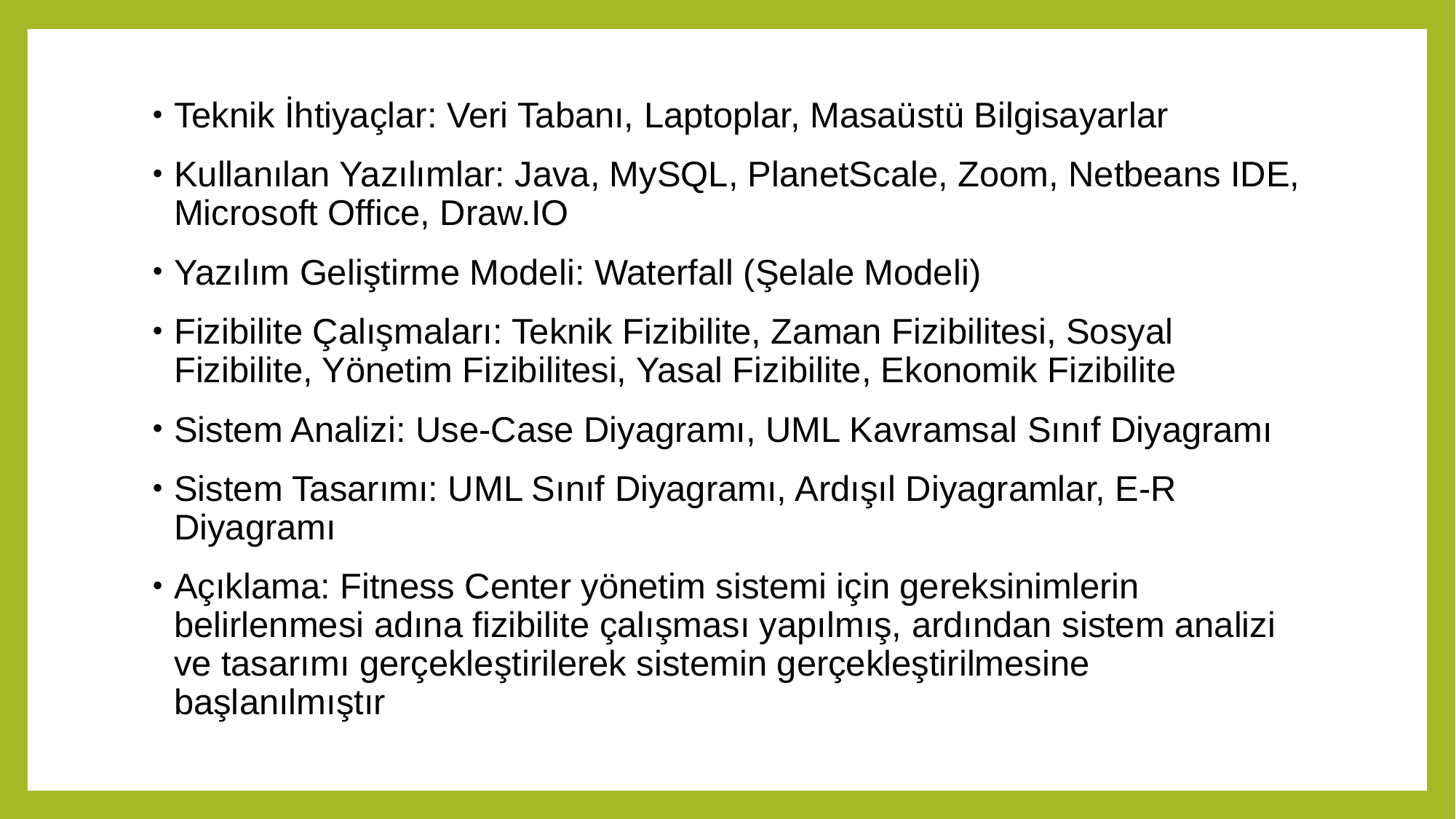

Teknik İhtiyaçlar: Veri Tabanı, Laptoplar, Masaüstü Bilgisayarlar
Kullanılan Yazılımlar: Java, MySQL, PlanetScale, Zoom, Netbeans IDE, Microsoft Office, Draw.IO
Yazılım Geliştirme Modeli: Waterfall (Şelale Modeli)
Fizibilite Çalışmaları: Teknik Fizibilite, Zaman Fizibilitesi, Sosyal Fizibilite, Yönetim Fizibilitesi, Yasal Fizibilite, Ekonomik Fizibilite
Sistem Analizi: Use-Case Diyagramı, UML Kavramsal Sınıf Diyagramı
Sistem Tasarımı: UML Sınıf Diyagramı, Ardışıl Diyagramlar, E-R Diyagramı
Açıklama: Fitness Center yönetim sistemi için gereksinimlerin belirlenmesi adına fizibilite çalışması yapılmış, ardından sistem analizi ve tasarımı gerçekleştirilerek sistemin gerçekleştirilmesine başlanılmıştır